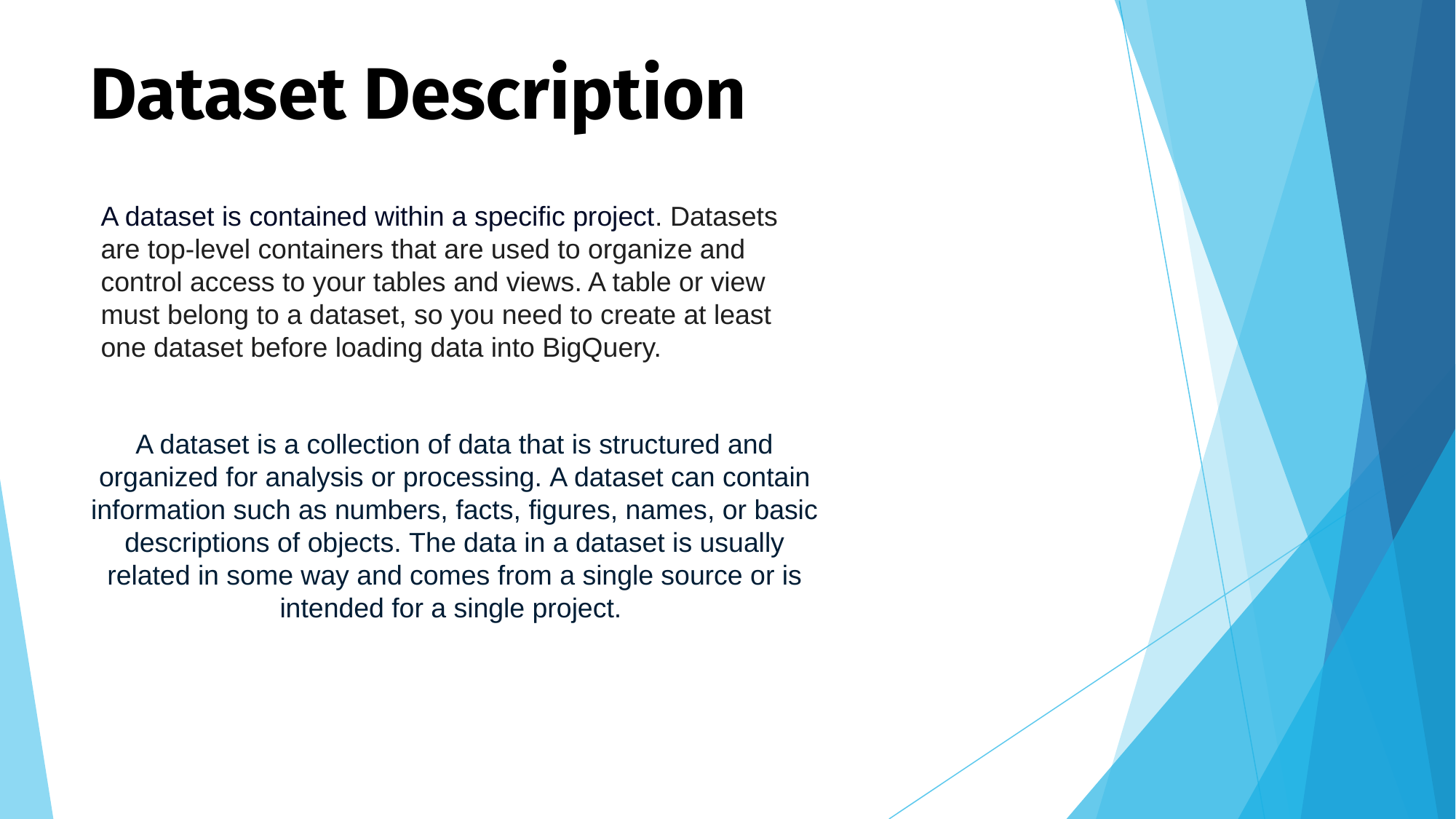

# Dataset Description
A dataset is contained within a specific project. Datasets are top-level containers that are used to organize and control access to your tables and views. A table or view must belong to a dataset, so you need to create at least one dataset before loading data into BigQuery.
A dataset is a collection of data that is structured and organized for analysis or processing. A dataset can contain information such as numbers, facts, figures, names, or basic descriptions of objects. The data in a dataset is usually related in some way and comes from a single source or is intended for a single project.